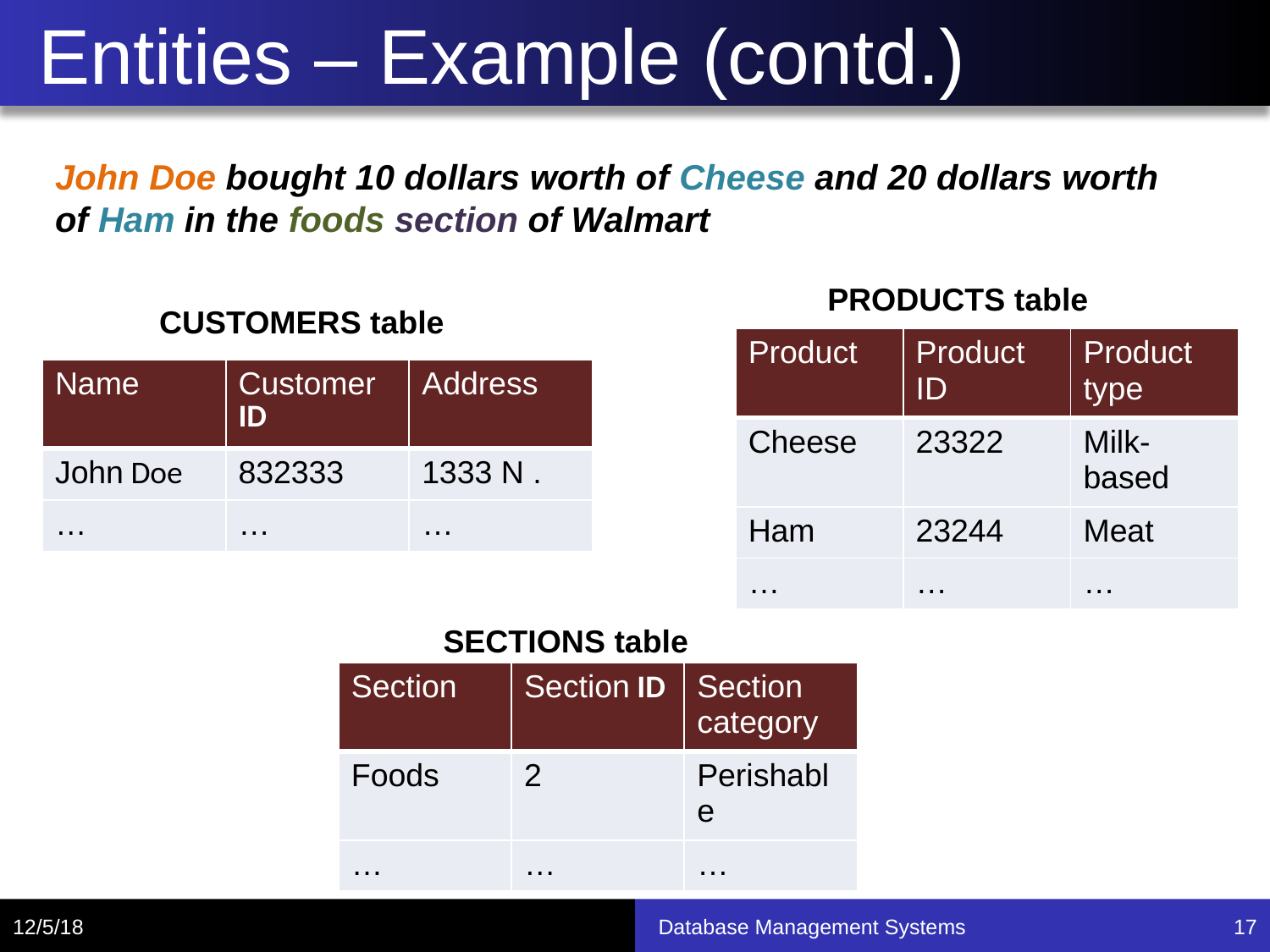

# Entities – Example (contd.)
John Doe bought 10 dollars worth of Cheese and 20 dollars worth of Ham in the foods section of Walmart
PRODUCTS table
CUSTOMERS table
| Product | Product ID | Product type |
| --- | --- | --- |
| Cheese | 23322 | Milk-based |
| Ham | 23244 | Meat |
| … | … | … |
| Name | Customer ID | Address |
| --- | --- | --- |
| John Doe | 832333 | 1333 N . |
| … | … | … |
SECTIONS table
| Section | Section ID | Section category |
| --- | --- | --- |
| Foods | 2 | Perishable |
| … | … | … |
12/5/18
Database Management Systems
17